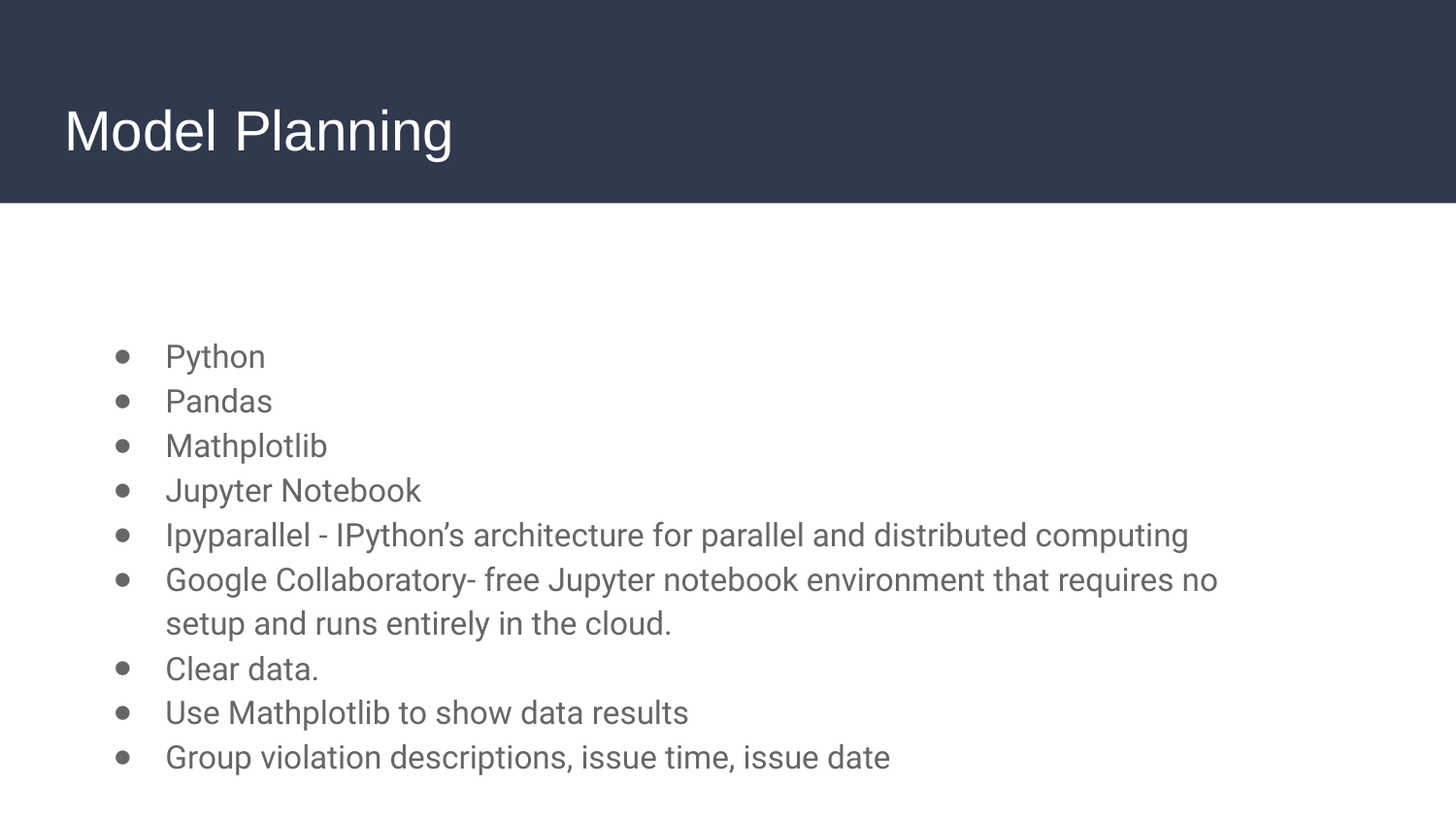

# Model Planning
Python
Pandas
Mathplotlib
Jupyter Notebook
Ipyparallel - IPython’s architecture for parallel and distributed computing
Google Collaboratory- free Jupyter notebook environment that requires no setup and runs entirely in the cloud.
Clear data.
Use Mathplotlib to show data results
Group violation descriptions, issue time, issue date